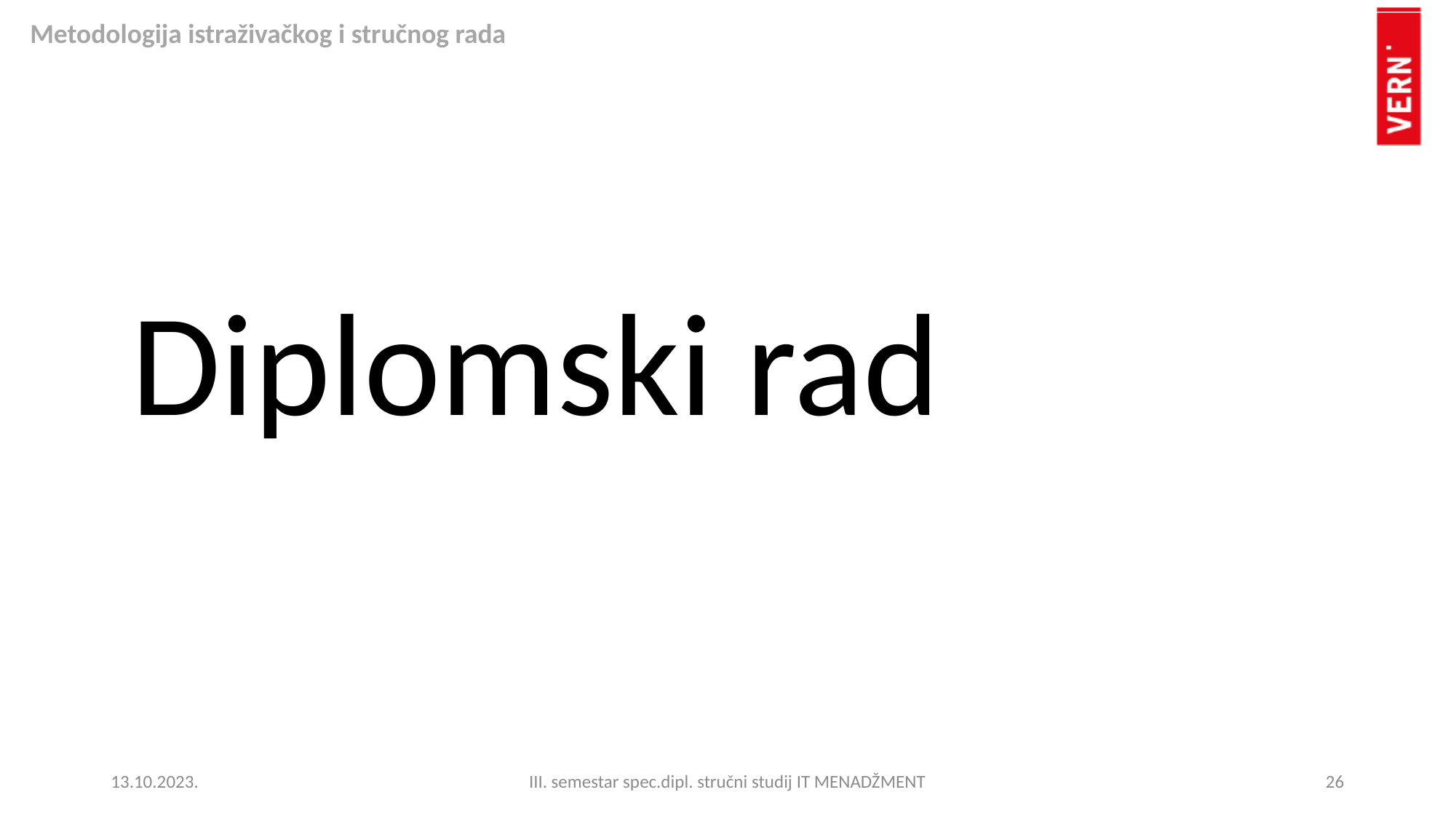

# Diplomski rad
13.10.2023.
III. semestar spec.dipl. stručni studij IT MENADŽMENT
26